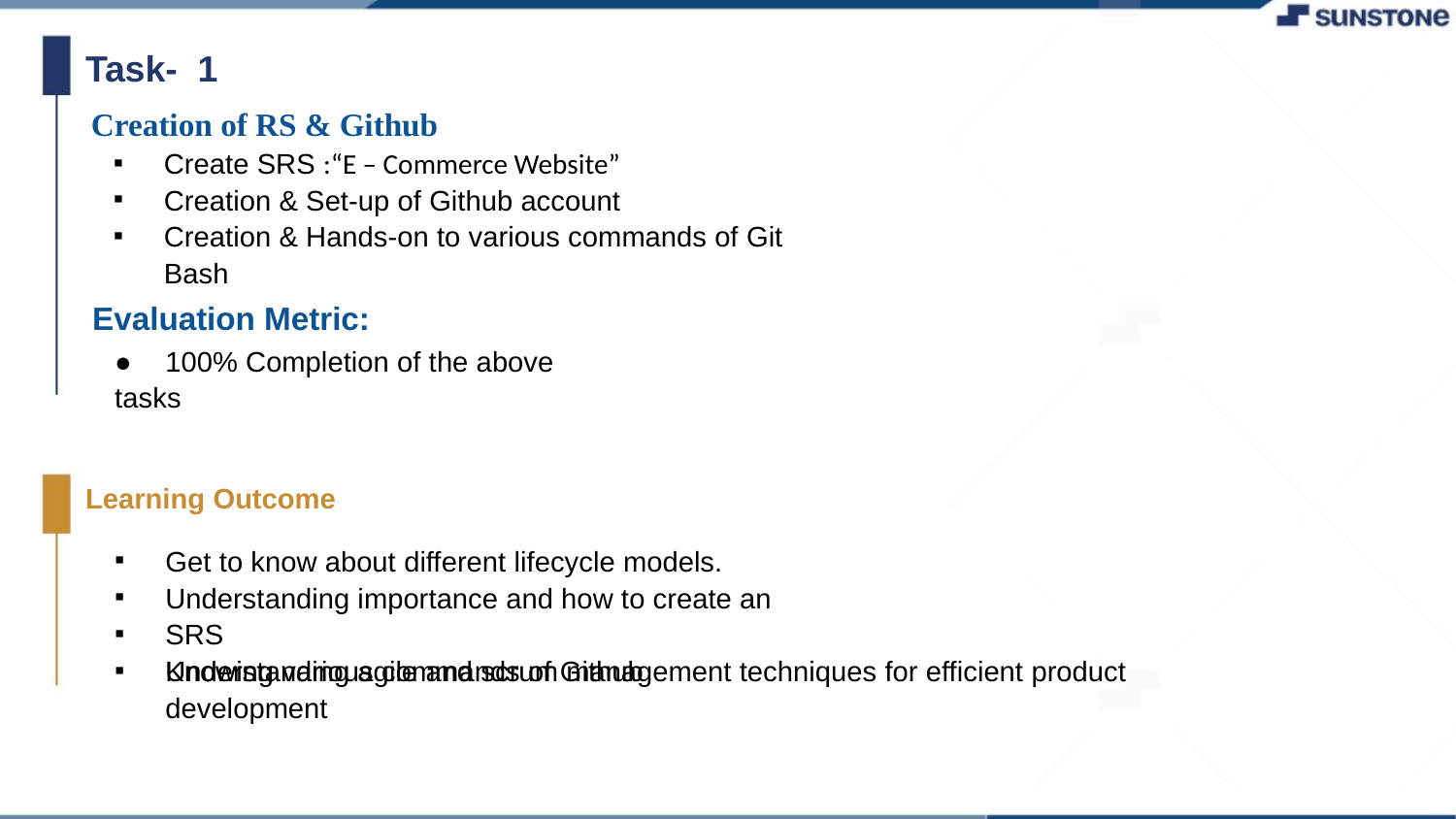

Task-  1
Creation of RS & Github
Create SRS :“E – Commerce Website”
Creation & Set-up of Github account
Creation & Hands-on to various commands of Git Bash
▪
▪
▪
Evaluation Metric:
● 100% Completion of the above tasks
Learning Outcome
Get to know about different lifecycle models.
Understanding importance and how to create an SRS
Knowing various commands of Github
▪
▪
▪
▪
Understanding agile and scrum management techniques for efficient product development